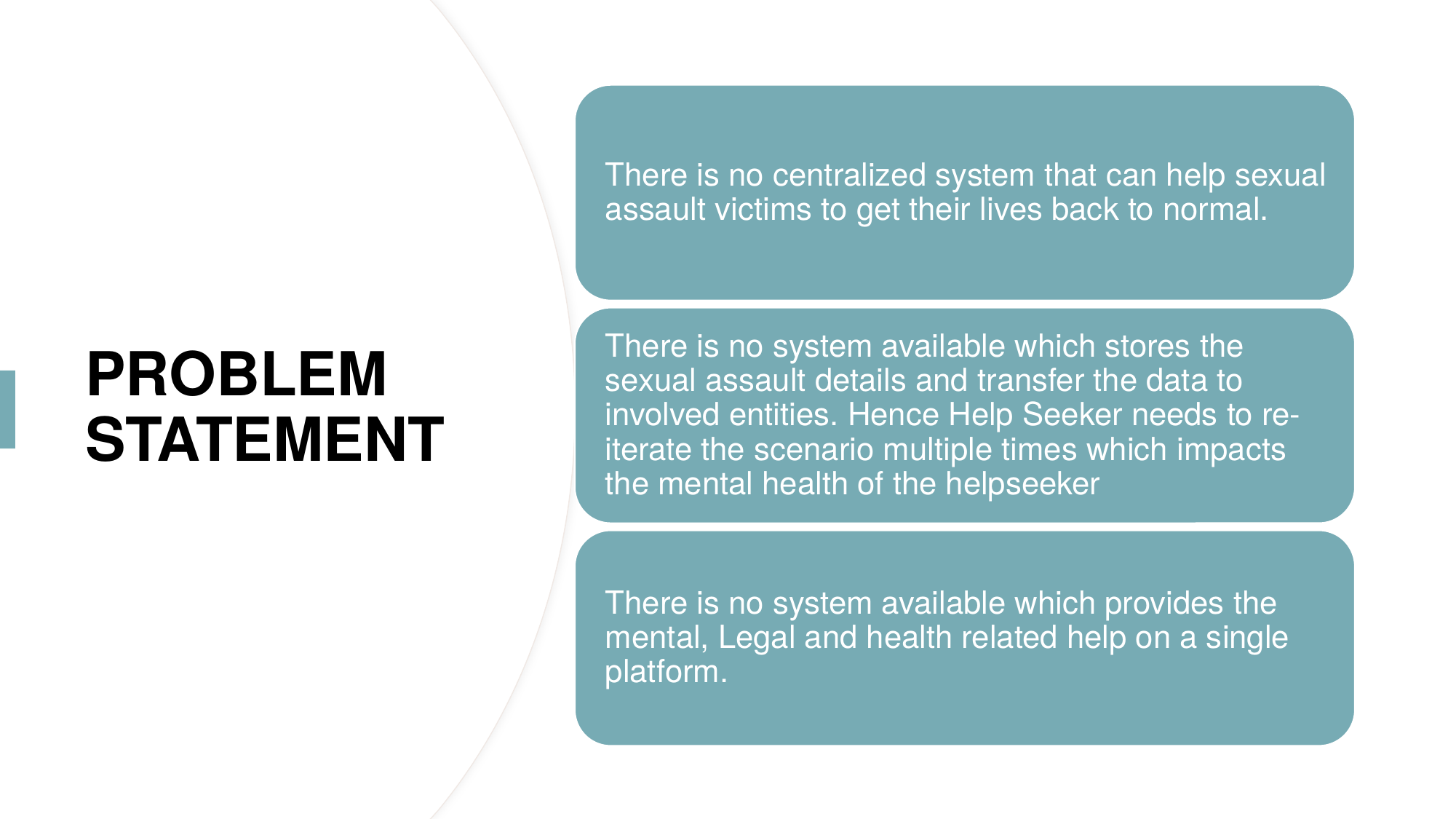

There is no centralized system that can help sexual assault victims to get their lives back to normal.
There is no system available which stores the sexual assault details and transfer the data to involved entities. Hence Help Seeker needs to re-iterate the scenario multiple times which impacts the mental health of the helpseeker
There is no system available which provides the mental, Legal and health related help on a single platform.
# PROBLEM STATEMENT